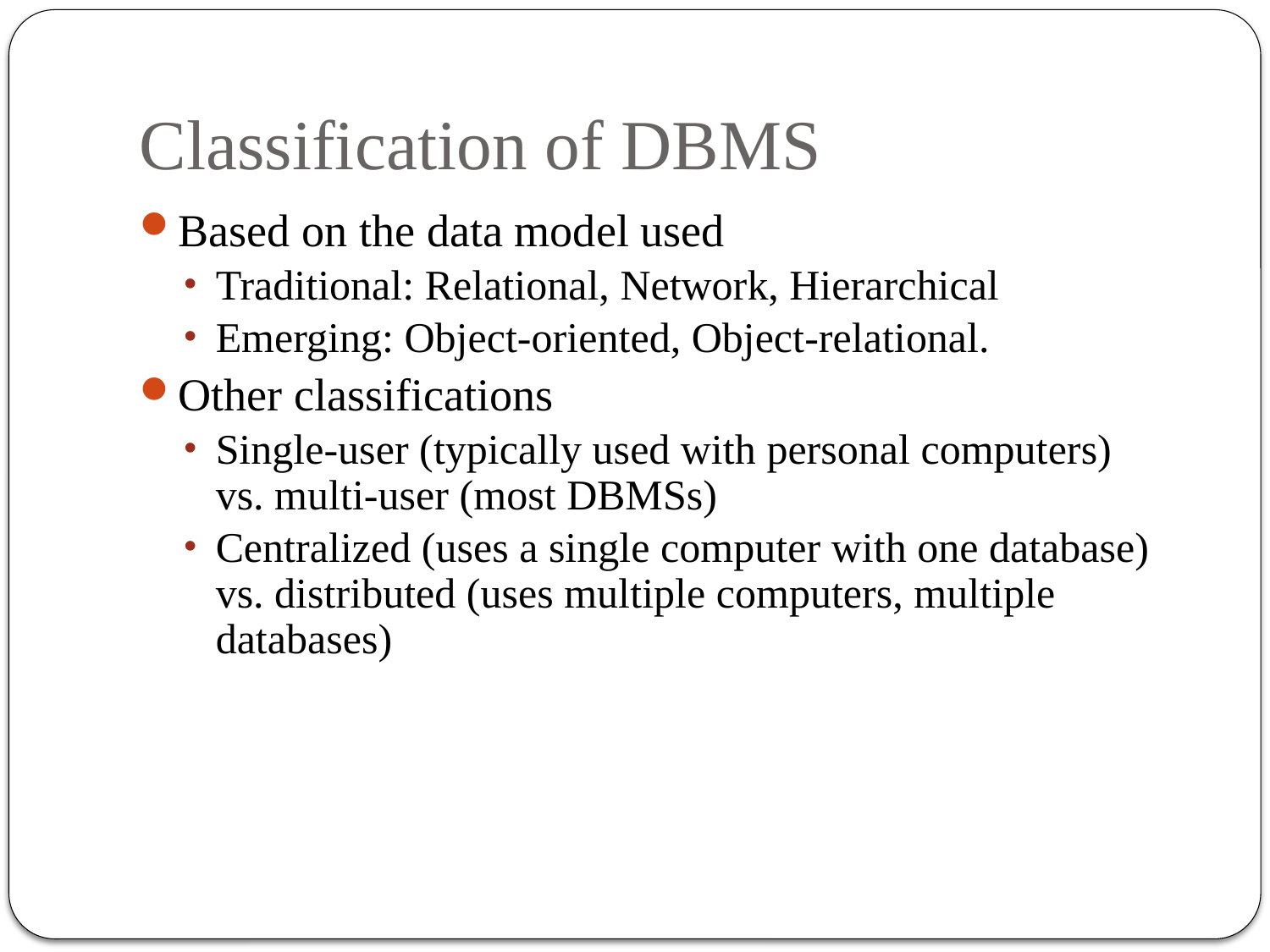

# Classification of DBMS
Based on the data model used
Traditional: Relational, Network, Hierarchical
Emerging: Object-oriented, Object-relational.
Other classifications
Single-user (typically used with personal computers)
vs. multi-user (most DBMSs)
Centralized (uses a single computer with one database)
vs. distributed (uses multiple computers, multiple databases)